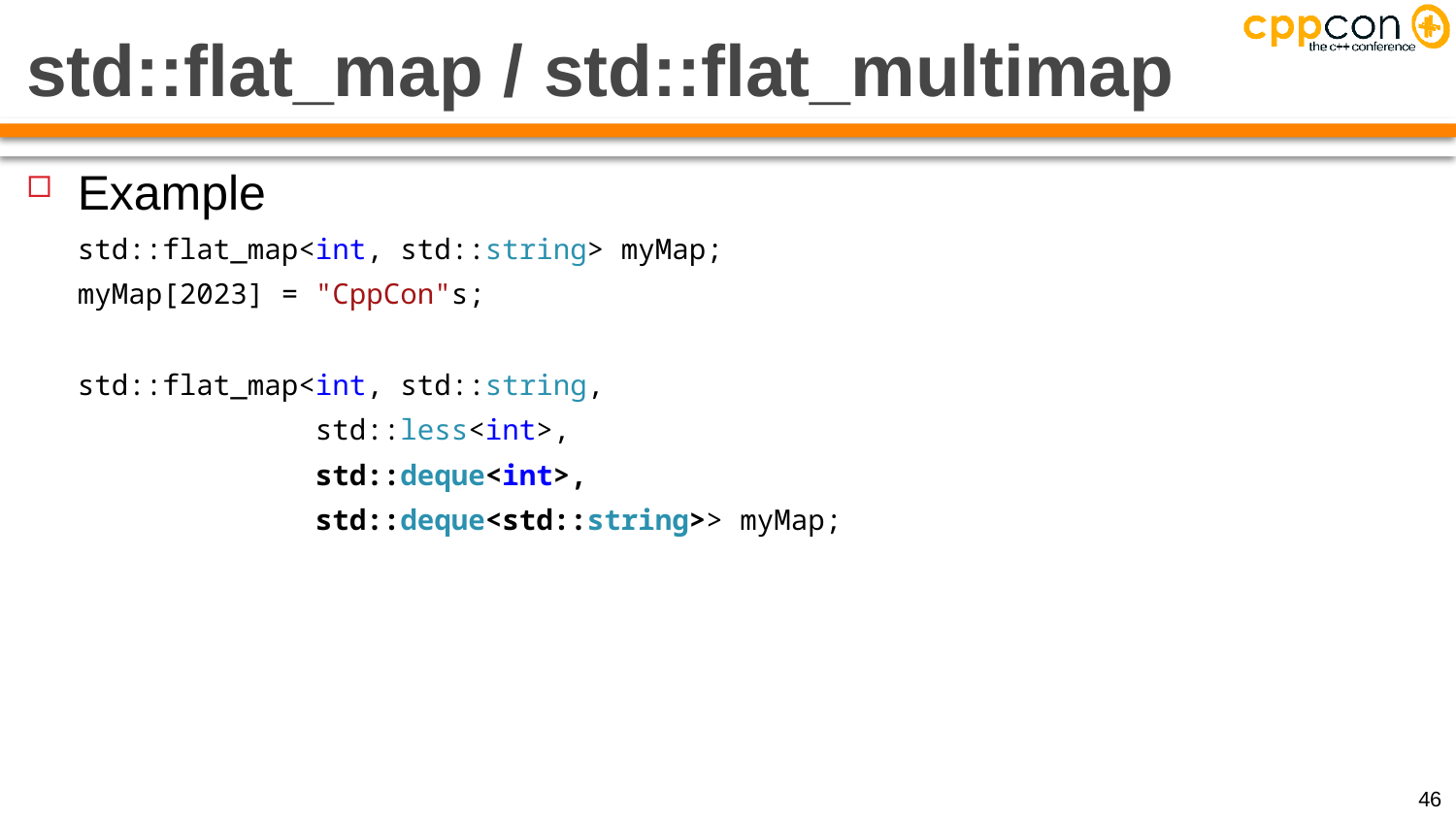

# std::flat_map / std::flat_multimap
Example
std::flat_map<int, std::string> myMap;
myMap[2023] = "CppCon"s;

std::flat_map<int, std::string,
              std::less<int>,
              std::deque<int>,
              std::deque<std::string>> myMap;